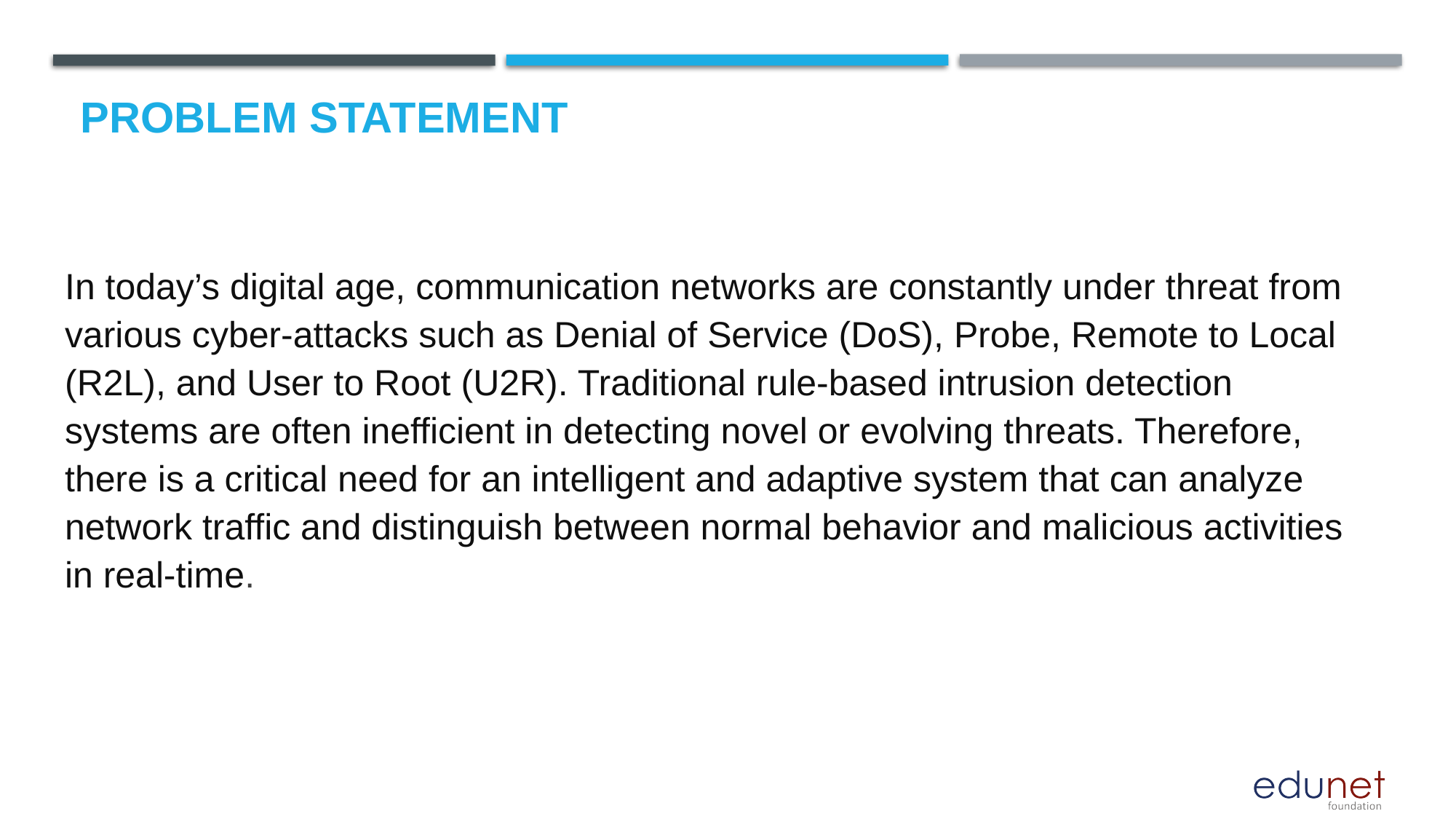

# Problem Statement
In today’s digital age, communication networks are constantly under threat from various cyber-attacks such as Denial of Service (DoS), Probe, Remote to Local (R2L), and User to Root (U2R). Traditional rule-based intrusion detection systems are often inefficient in detecting novel or evolving threats. Therefore, there is a critical need for an intelligent and adaptive system that can analyze network traffic and distinguish between normal behavior and malicious activities in real-time.